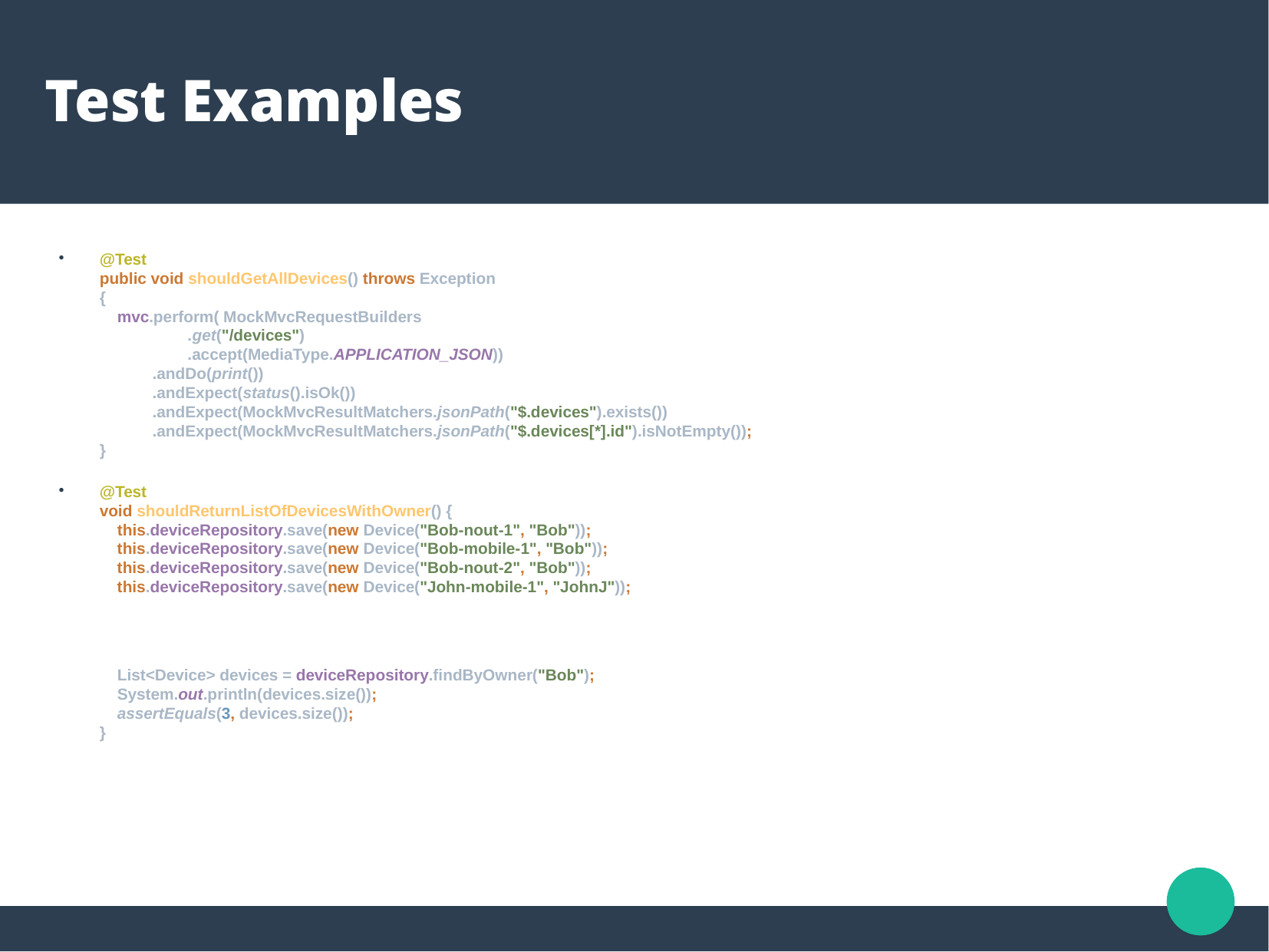

Test Examples
@Test
public void shouldGetAllDevices() throws Exception
{
    mvc.perform( MockMvcRequestBuilders
                    .get("/devices")
                    .accept(MediaType.APPLICATION_JSON))
            .andDo(print())
            .andExpect(status().isOk())
            .andExpect(MockMvcResultMatchers.jsonPath("$.devices").exists())
            .andExpect(MockMvcResultMatchers.jsonPath("$.devices[*].id").isNotEmpty());
}
@Test
void shouldReturnListOfDevicesWithOwner() {
    this.deviceRepository.save(new Device("Bob-nout-1", "Bob"));
    this.deviceRepository.save(new Device("Bob-mobile-1", "Bob"));
    this.deviceRepository.save(new Device("Bob-nout-2", "Bob"));
    this.deviceRepository.save(new Device("John-mobile-1", "JohnJ"));
    List<Device> devices = deviceRepository.findByOwner("Bob");
    System.out.println(devices.size());
    assertEquals(3, devices.size());
}